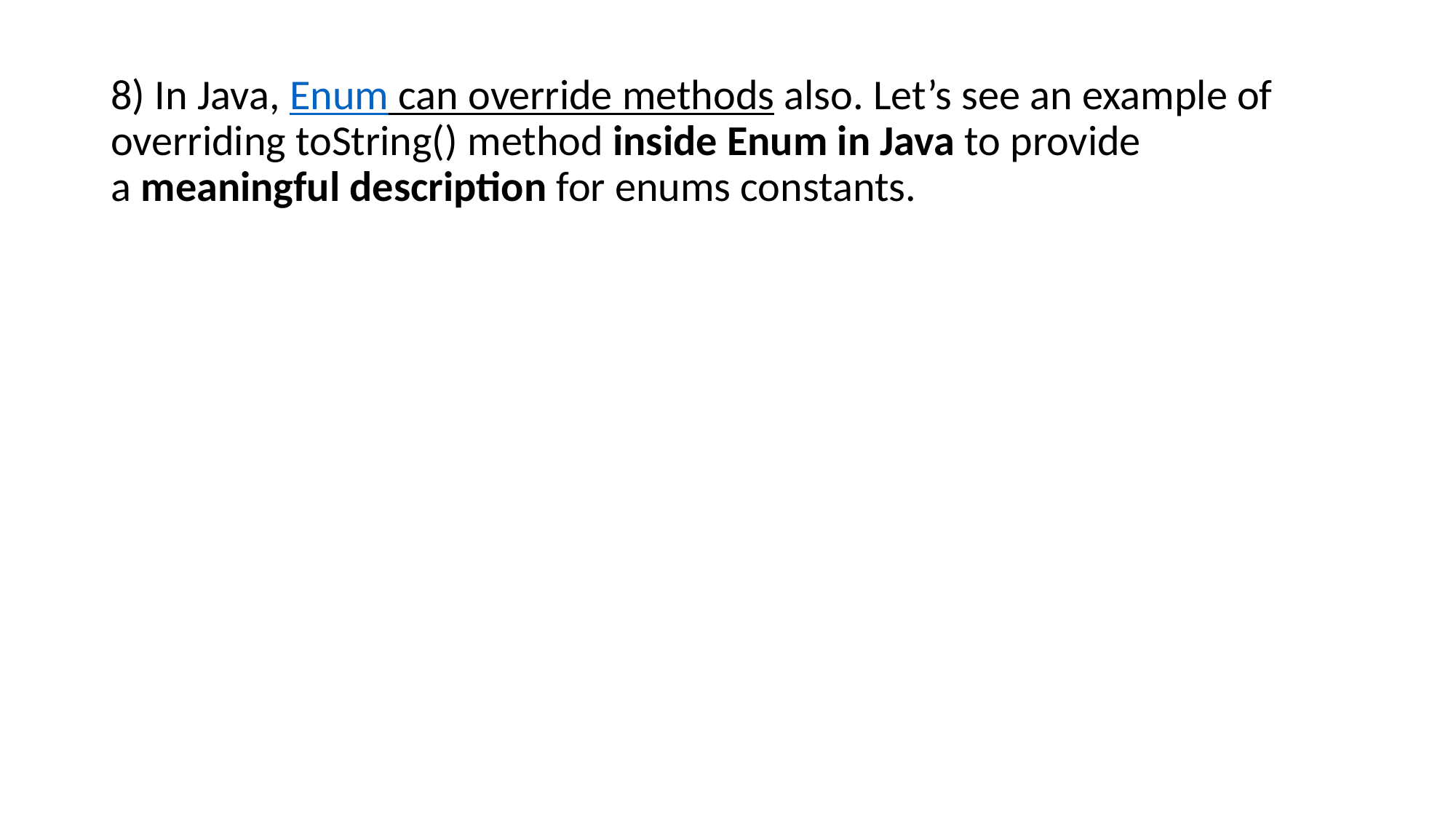

8) In Java, Enum can override methods also. Let’s see an example of overriding toString() method inside Enum in Java to provide a meaningful description for enums constants.